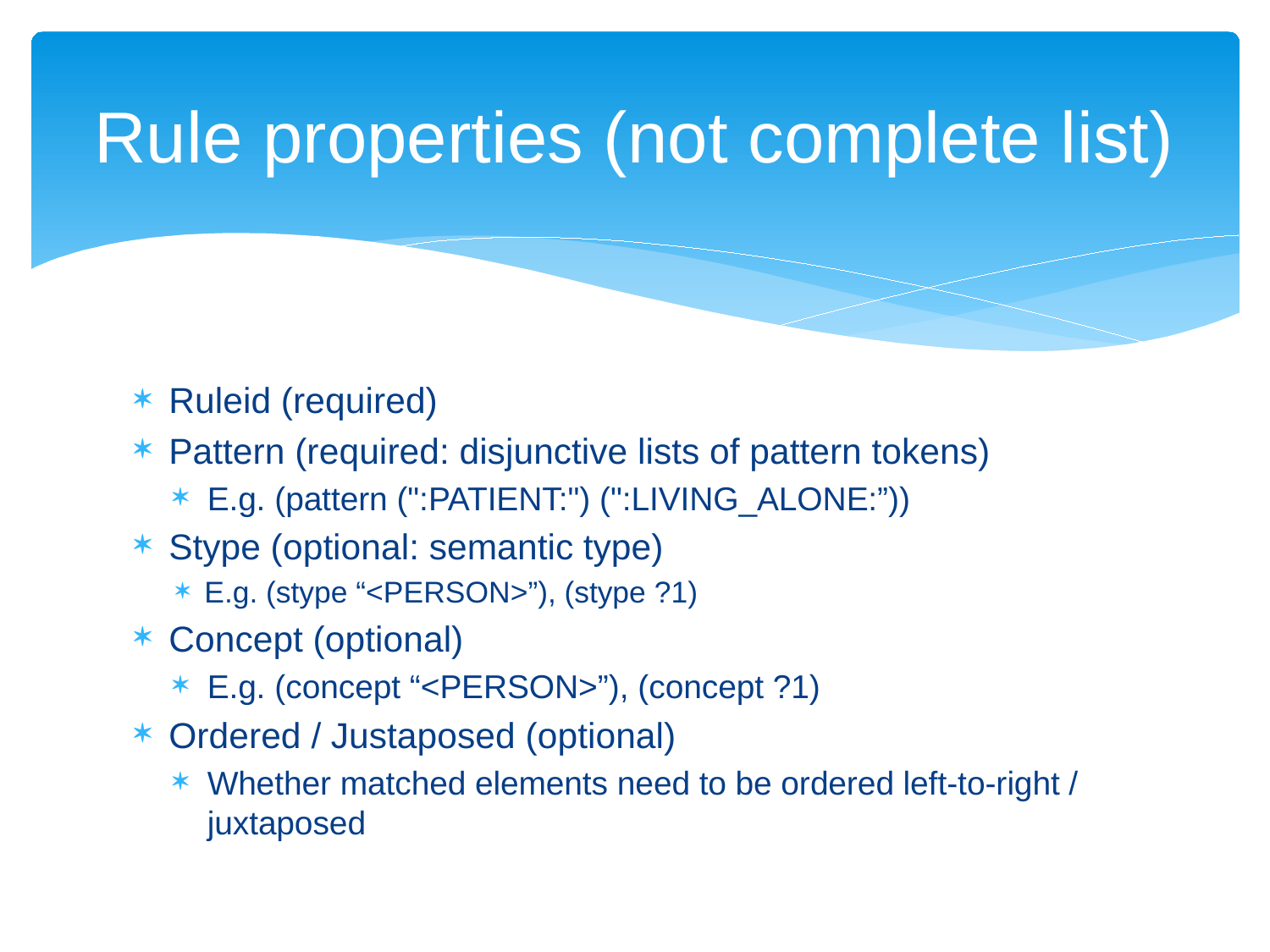

# Rule properties (not complete list)
Ruleid (required)
Pattern (required: disjunctive lists of pattern tokens)
E.g. (pattern (":PATIENT:") (":LIVING_ALONE:”))
Stype (optional: semantic type)
E.g. (stype “<PERSON>”), (stype ?1)
Concept (optional)
E.g. (concept “<PERSON>”), (concept ?1)
Ordered / Justaposed (optional)
Whether matched elements need to be ordered left-to-right / juxtaposed